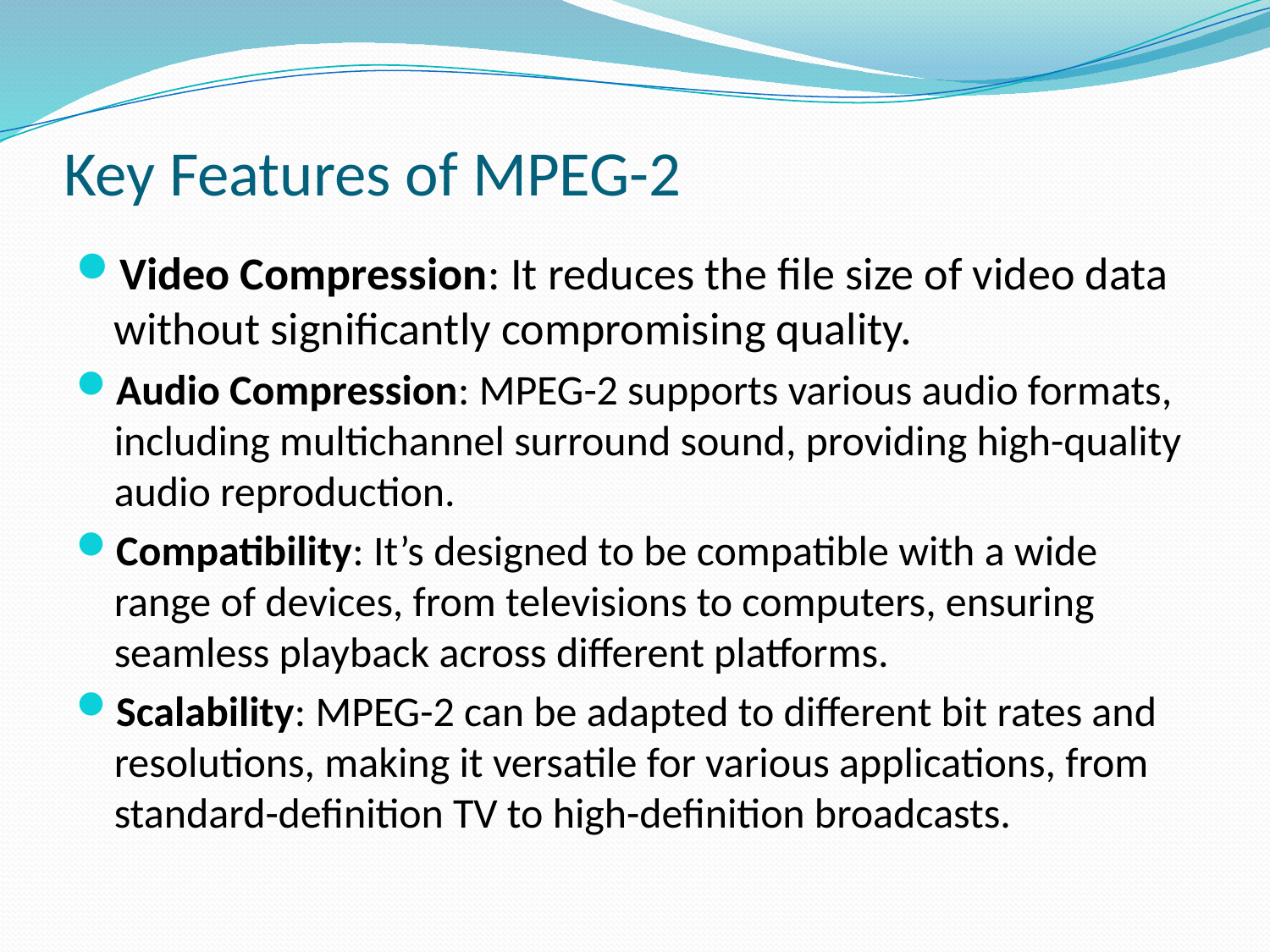

# Key Features of MPEG-2
Video Compression: It reduces the file size of video data without significantly compromising quality.
Audio Compression: MPEG-2 supports various audio formats, including multichannel surround sound, providing high-quality audio reproduction.
Compatibility: It’s designed to be compatible with a wide range of devices, from televisions to computers, ensuring seamless playback across different platforms.
Scalability: MPEG-2 can be adapted to different bit rates and resolutions, making it versatile for various applications, from standard-definition TV to high-definition broadcasts.